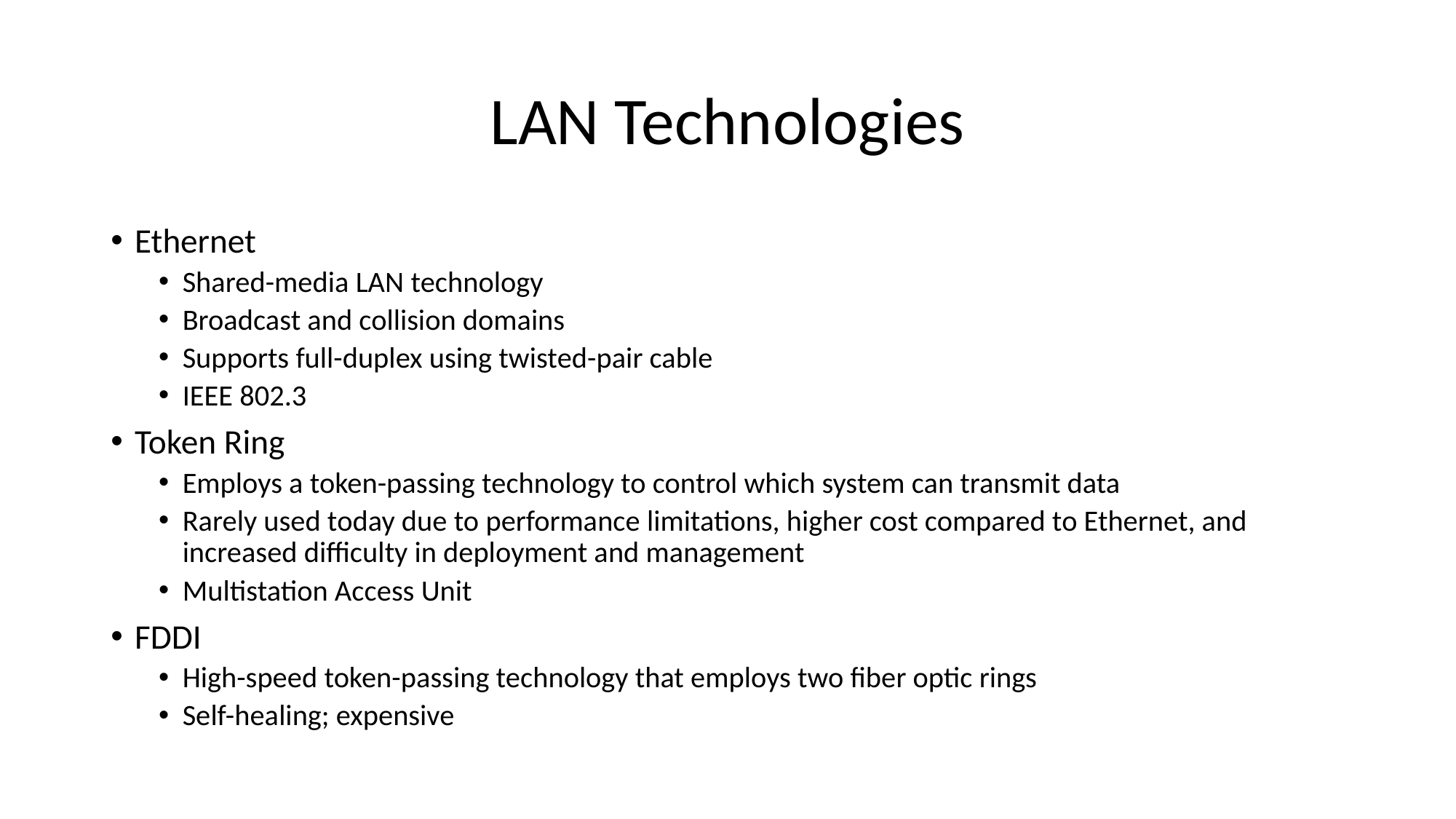

# LAN Technologies
Ethernet
Shared-media LAN technology
Broadcast and collision domains
Supports full-duplex using twisted-pair cable
IEEE 802.3
Token Ring
Employs a token-passing technology to control which system can transmit data
Rarely used today due to performance limitations, higher cost compared to Ethernet, and increased difficulty in deployment and management
Multistation Access Unit
FDDI
High-speed token-passing technology that employs two fiber optic rings
Self-healing; expensive